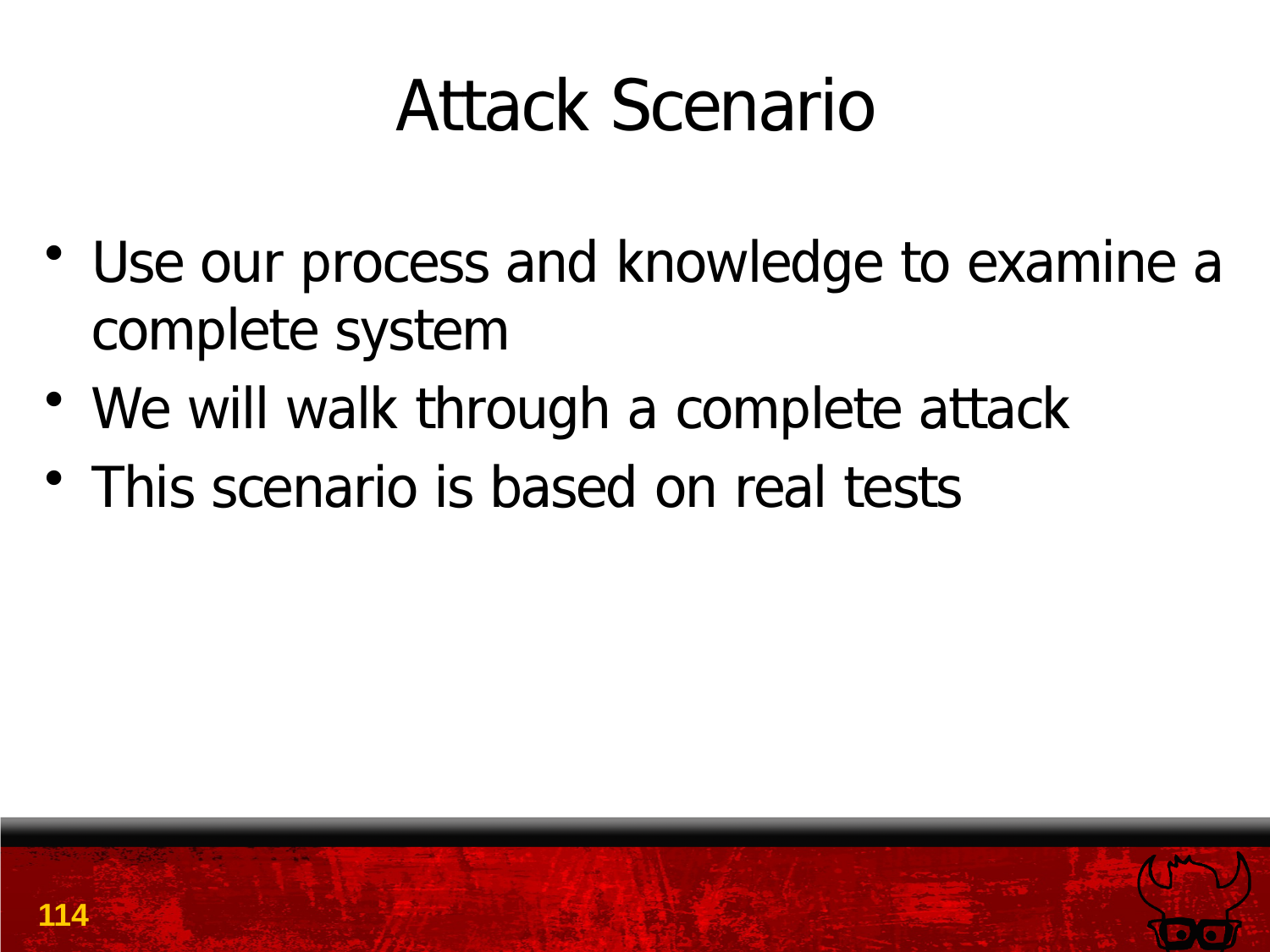

# Attack Scenario
Use our process and knowledge to examine a complete system
We will walk through a complete attack
This scenario is based on real tests